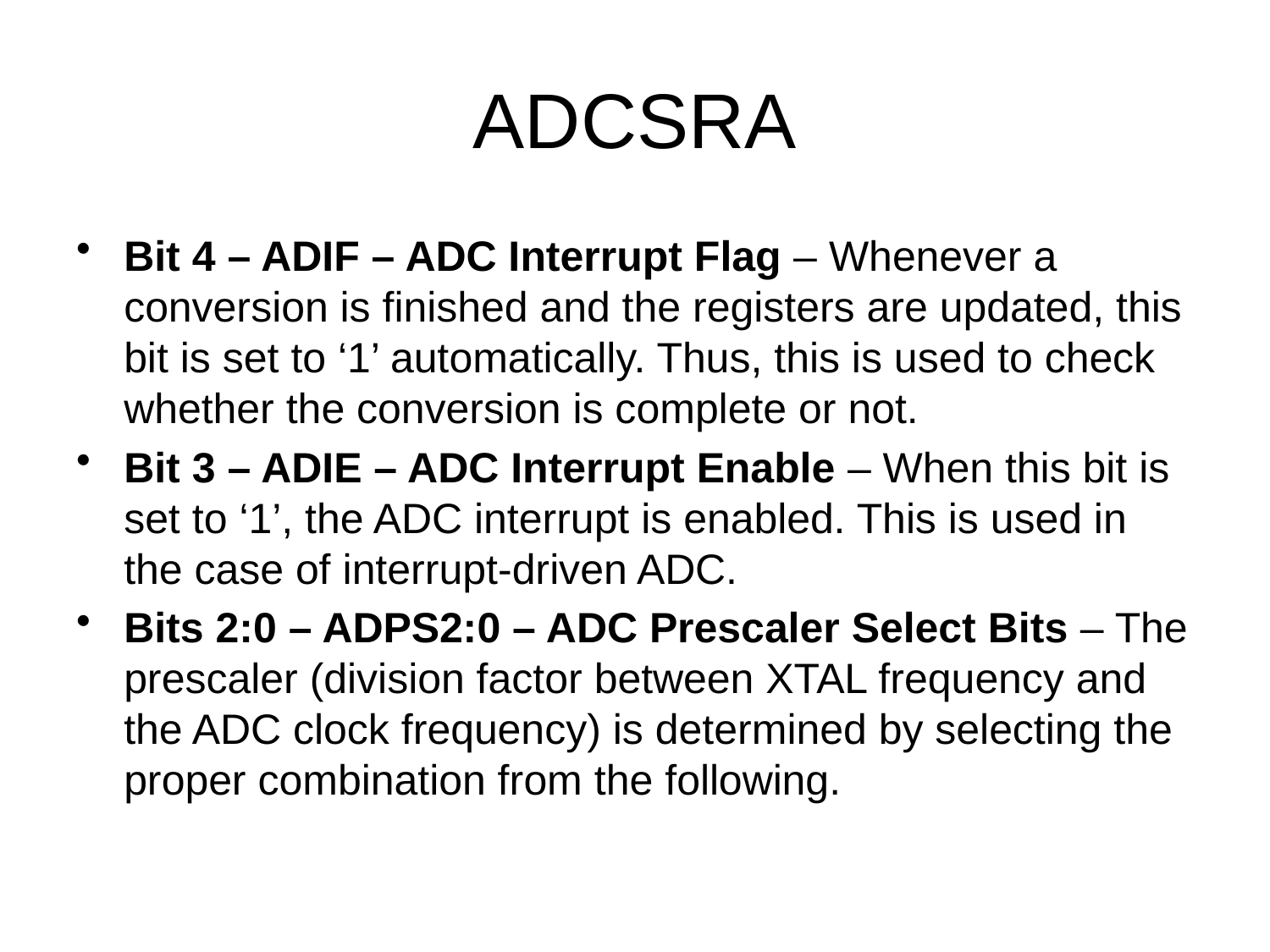

# ADCSRA
Bit 4 – ADIF – ADC Interrupt Flag – Whenever a conversion is finished and the registers are updated, this bit is set to ‘1’ automatically. Thus, this is used to check whether the conversion is complete or not.
Bit 3 – ADIE – ADC Interrupt Enable – When this bit is set to ‘1’, the ADC interrupt is enabled. This is used in the case of interrupt-driven ADC.
Bits 2:0 – ADPS2:0 – ADC Prescaler Select Bits – The prescaler (division factor between XTAL frequency and the ADC clock frequency) is determined by selecting the proper combination from the following.